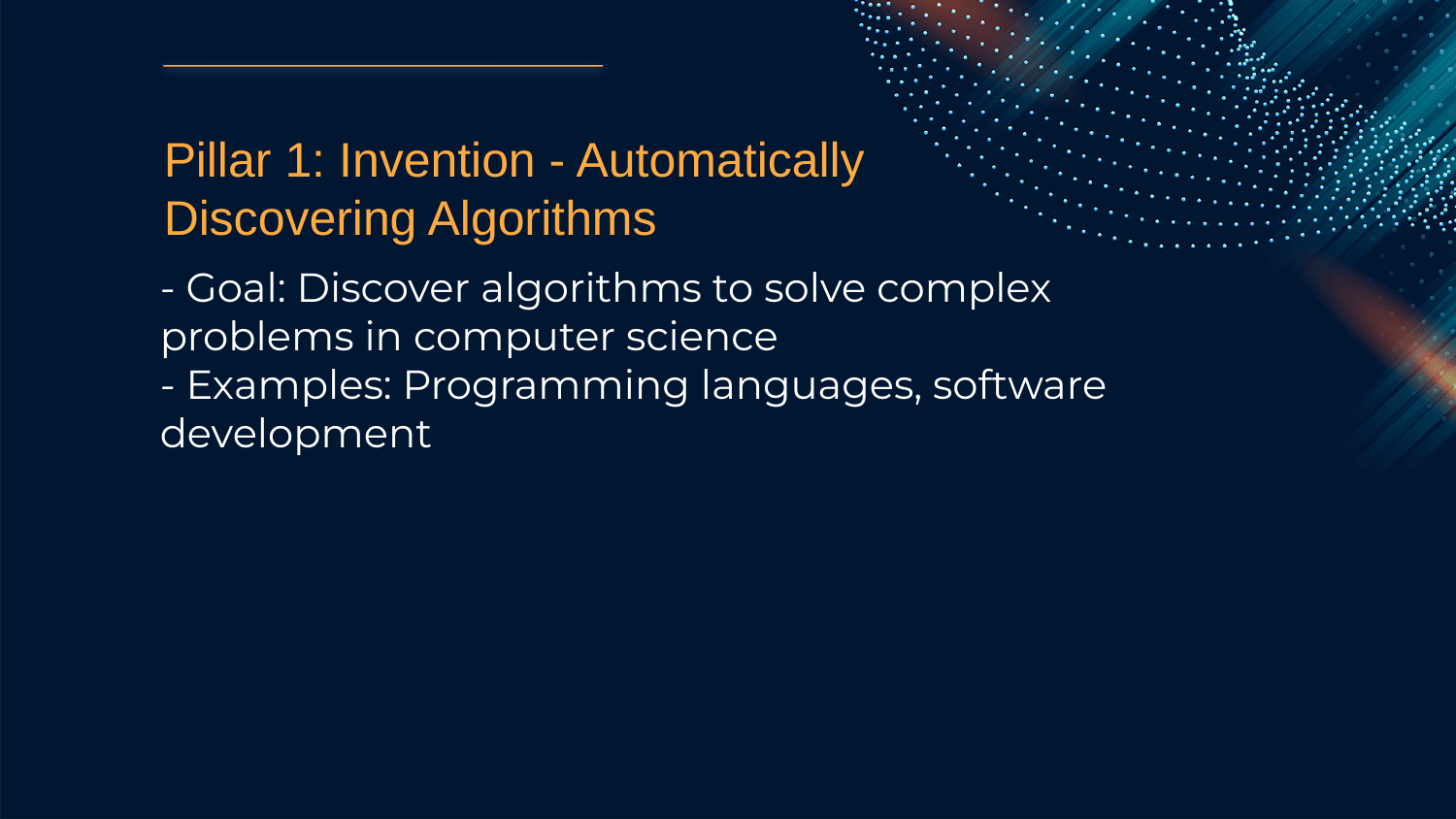

Pillar 1: Invention - Automatically Discovering Algorithms

- Goal: Discover algorithms to solve complex problems in computer science
- Examples: Programming languages, software development